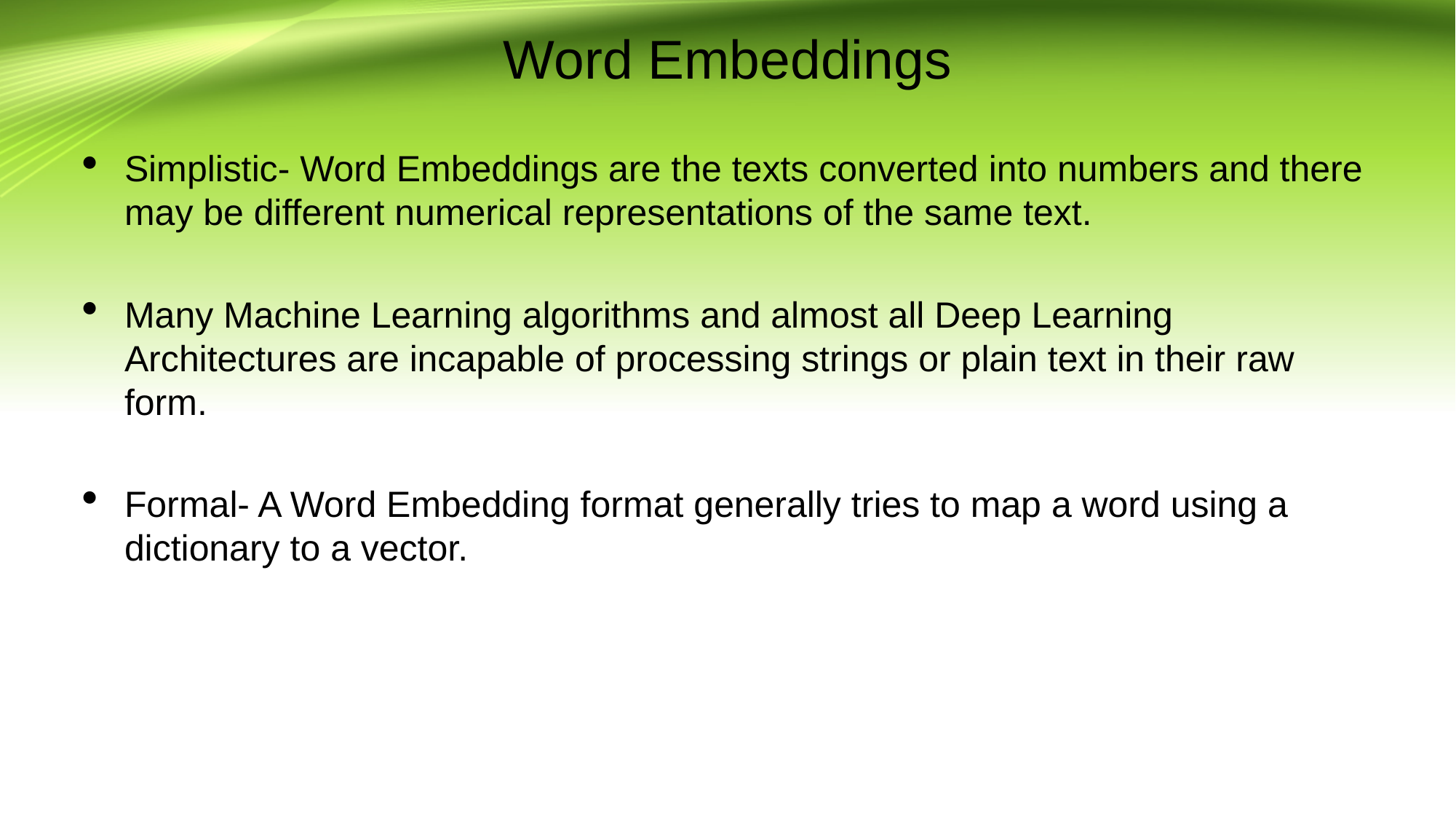

Word Embeddings
Simplistic- Word Embeddings are the texts converted into numbers and there may be different numerical representations of the same text.

Many Machine Learning algorithms and almost all Deep Learning Architectures are incapable of processing strings or plain text in their raw form.

Formal- A Word Embedding format generally tries to map a word using a dictionary to a vector.